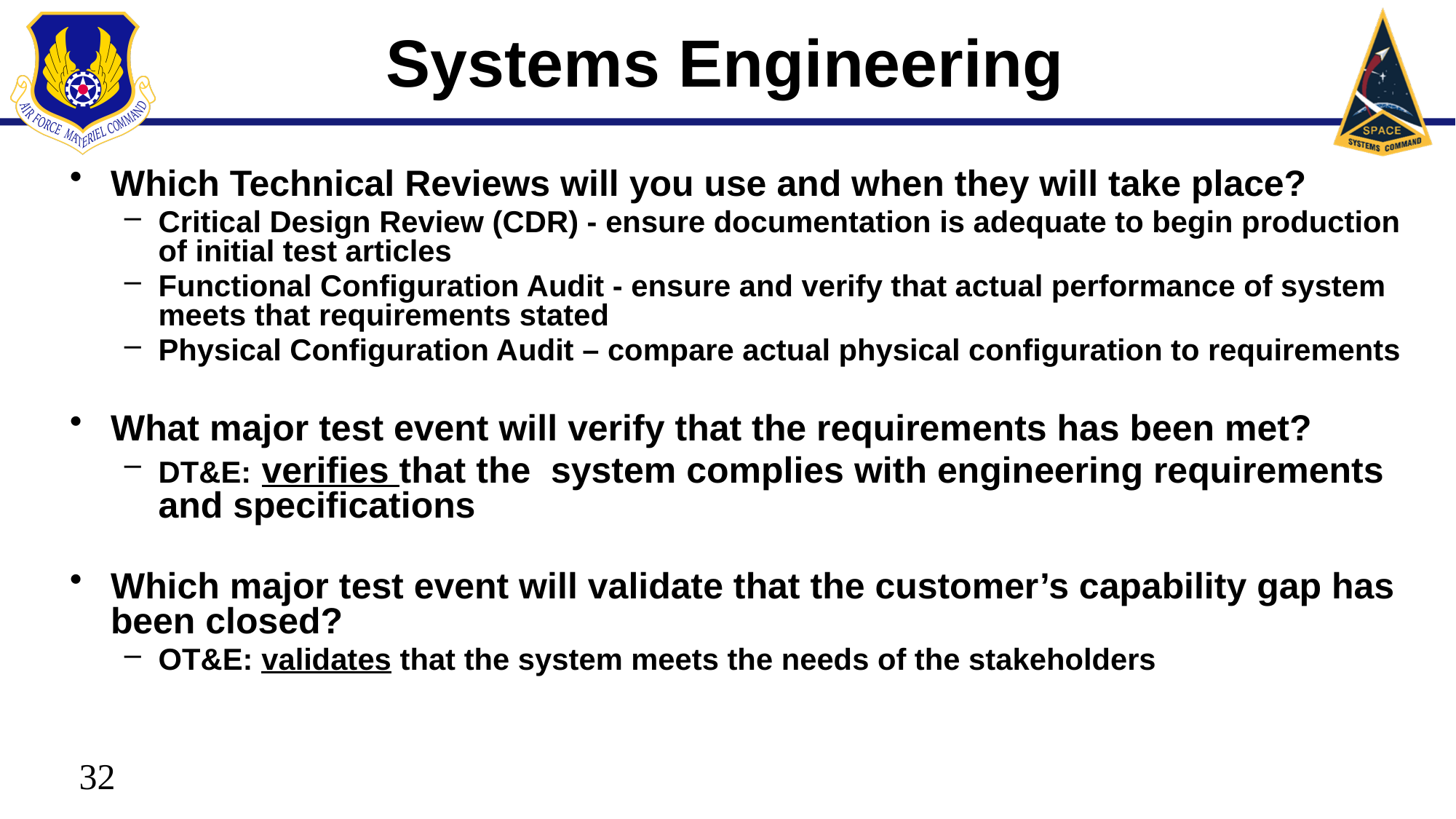

# Systems Engineering
Which Technical Reviews will you use and when they will take place?
Critical Design Review (CDR) - ensure documentation is adequate to begin production of initial test articles
Functional Configuration Audit - ensure and verify that actual performance of system meets that requirements stated
Physical Configuration Audit – compare actual physical configuration to requirements

What major test event will verify that the requirements has been met?
DT&E: verifies that the  system complies with engineering requirements and specifications

Which major test event will validate that the customer’s capability gap has been closed?
OT&E: validates that the system meets the needs of the stakeholders